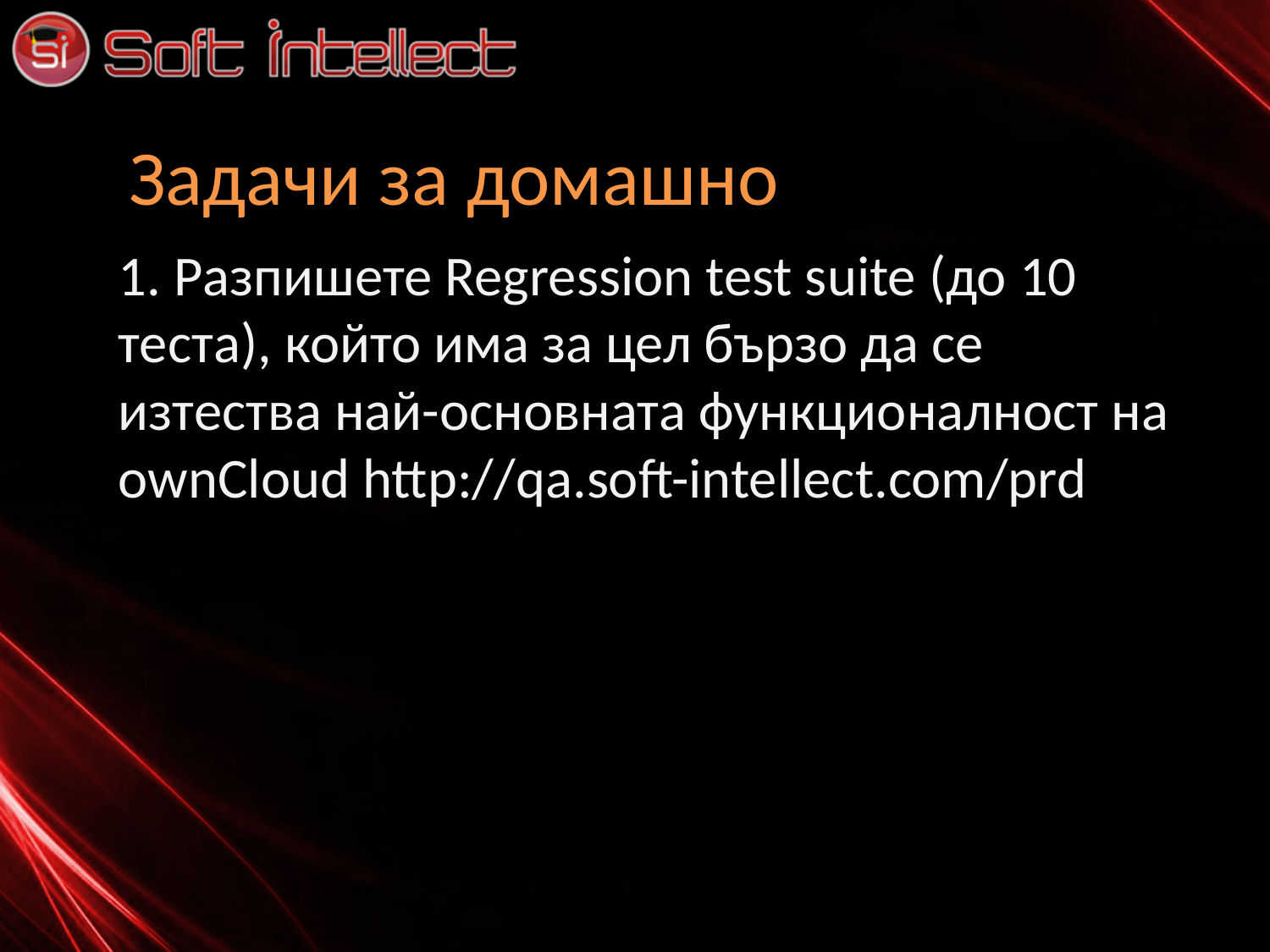

Задачи за домашно
1. Разпишете Regression test suite (до 10 теста), който има за цел бързо да се изтества най-основната функционалност на ownCloud http://qa.soft-intellect.com/prd